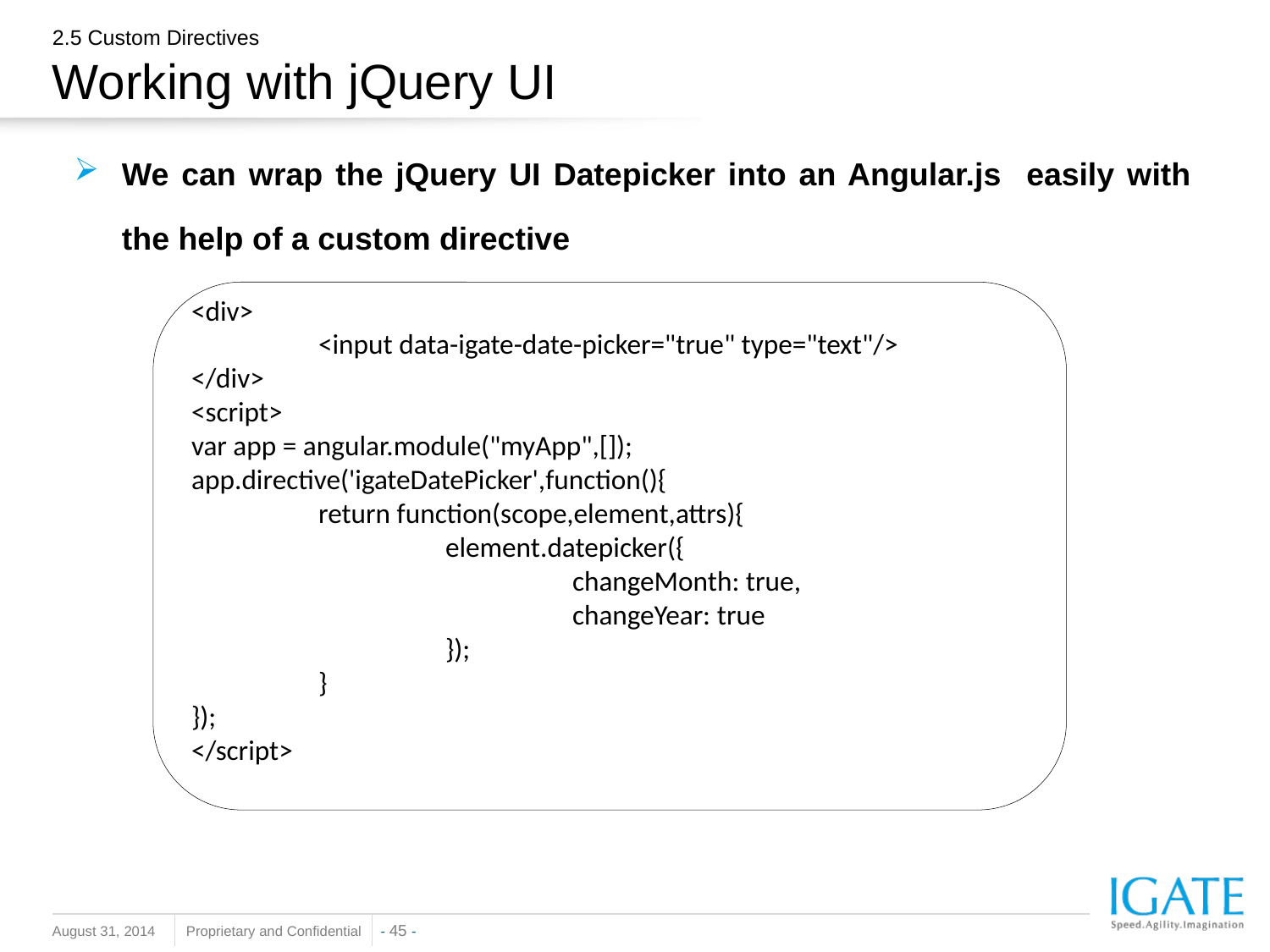

# 2.5 Custom Directives Working with jQuery UI
We can wrap the jQuery UI Datepicker into an Angular.js  easily with the help of a custom directive

<div>
	<input data-igate-date-picker="true" type="text"/>
</div>
<script>
var app = angular.module("myApp",[]);
app.directive('igateDatePicker',function(){
	return function(scope,element,attrs){
		element.datepicker({
			changeMonth: true,
			changeYear: true
		});
	}
});
</script>